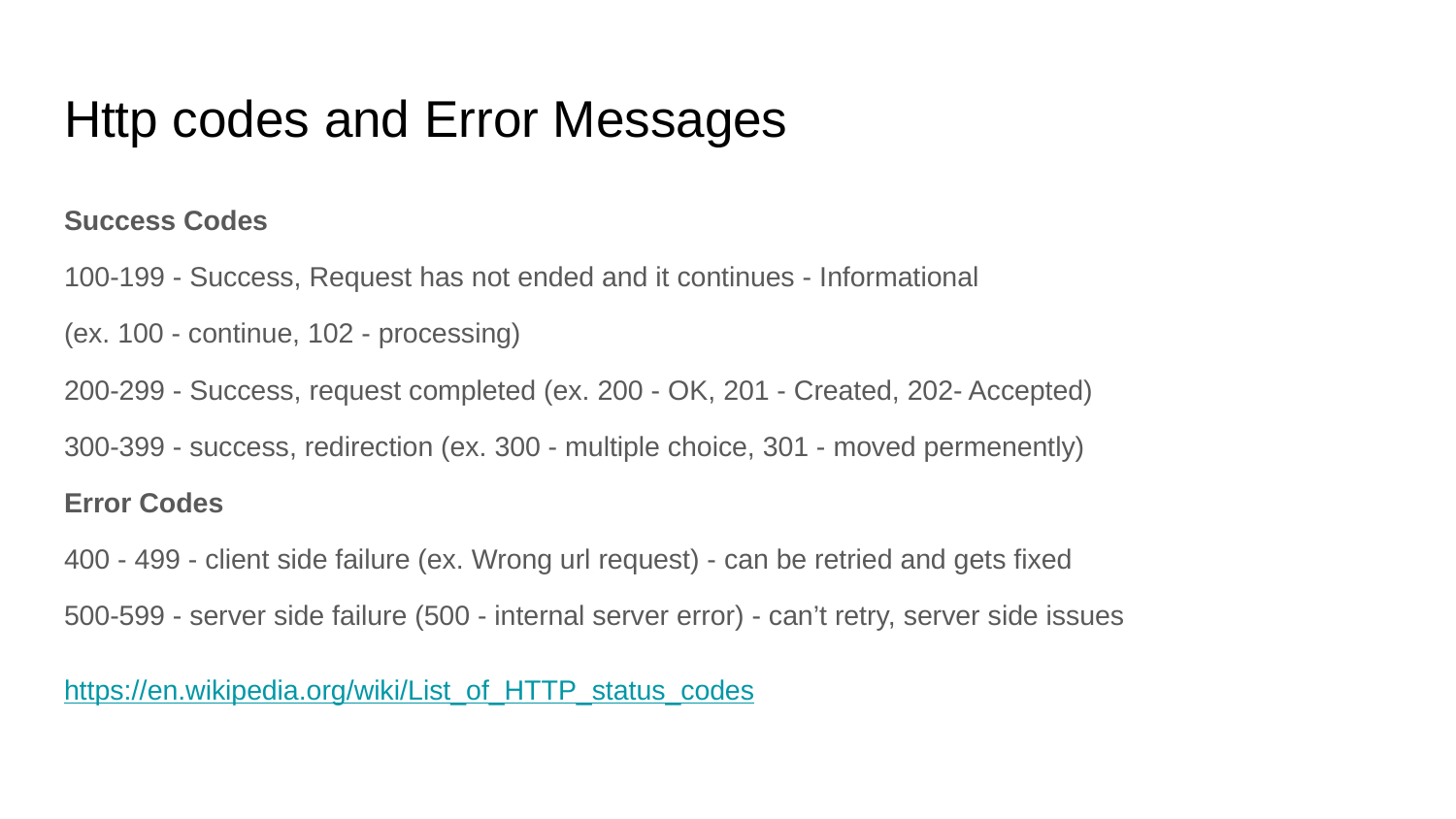

# Http codes and Error Messages
Success Codes
100-199 - Success, Request has not ended and it continues - Informational
(ex. 100 - continue, 102 - processing)
200-299 - Success, request completed (ex. 200 - OK, 201 - Created, 202- Accepted)
300-399 - success, redirection (ex. 300 - multiple choice, 301 - moved permenently)
Error Codes
400 - 499 - client side failure (ex. Wrong url request) - can be retried and gets fixed
500-599 - server side failure (500 - internal server error) - can’t retry, server side issues
https://en.wikipedia.org/wiki/List_of_HTTP_status_codes